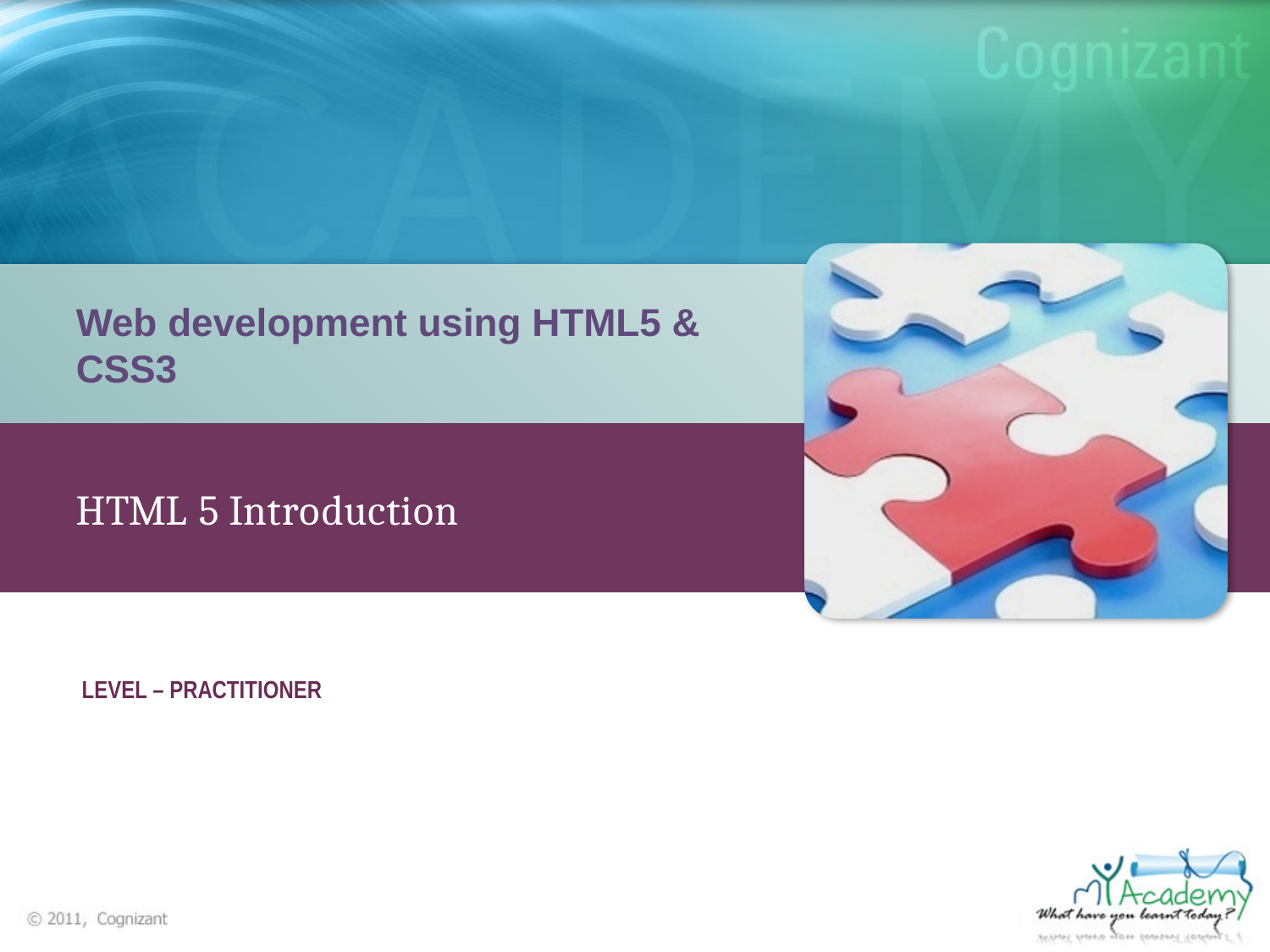

Web development using HTML5 & CSS3
HTML 5 Introduction
LEVEL – PRACTITIONER